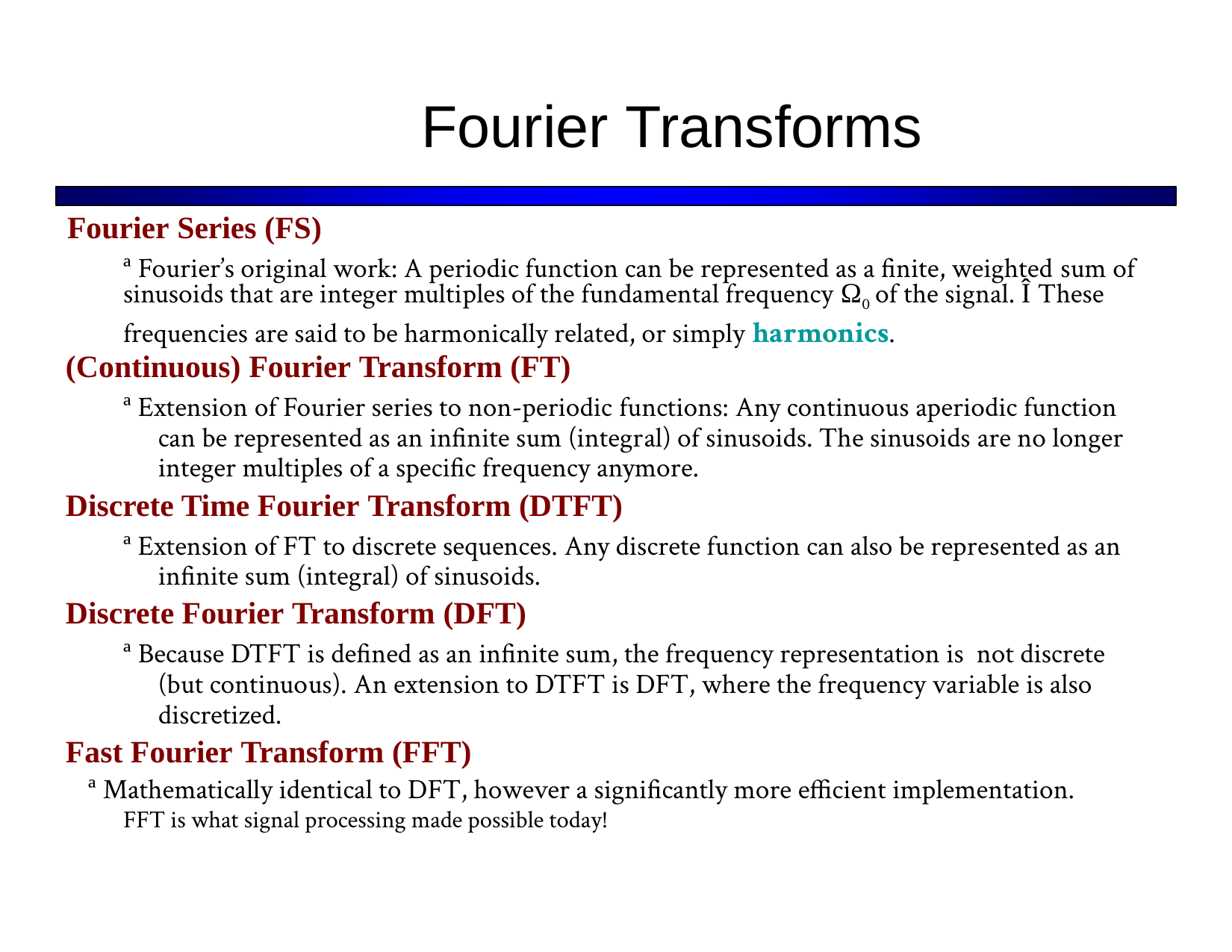

Fourier Transforms

Fourier Series (FS)
ª Fourier’s original work: A periodic function can be represented as a finite, weighted sum of
sinusoids that are integer multiples of the fundamental frequency Ω0 of the signal. Î These
frequencies are said to be harmonically related, or simply harmonics.
(Continuous) Fourier Transform (FT)
ª Extension of Fourier series to non-periodic functions: Any continuous aperiodic function can be represented as an infinite sum (integral) of sinusoids. The sinusoids are no longer integer multiples of a specific frequency anymore.
Discrete Time Fourier Transform (DTFT)
ª Extension of FT to discrete sequences. Any discrete function can also be represented as an infinite sum (integral) of sinusoids.
Discrete Fourier Transform (DFT)
ª Because DTFT is defined as an infinite sum, the frequency representation is  not discrete (but continuous). An extension to DTFT is DFT, where the frequency variable is also discretized.
Fast Fourier Transform (FFT)
ª Mathematically identical to DFT, however a significantly more efficient implementation.
FFT is what signal processing made possible today!